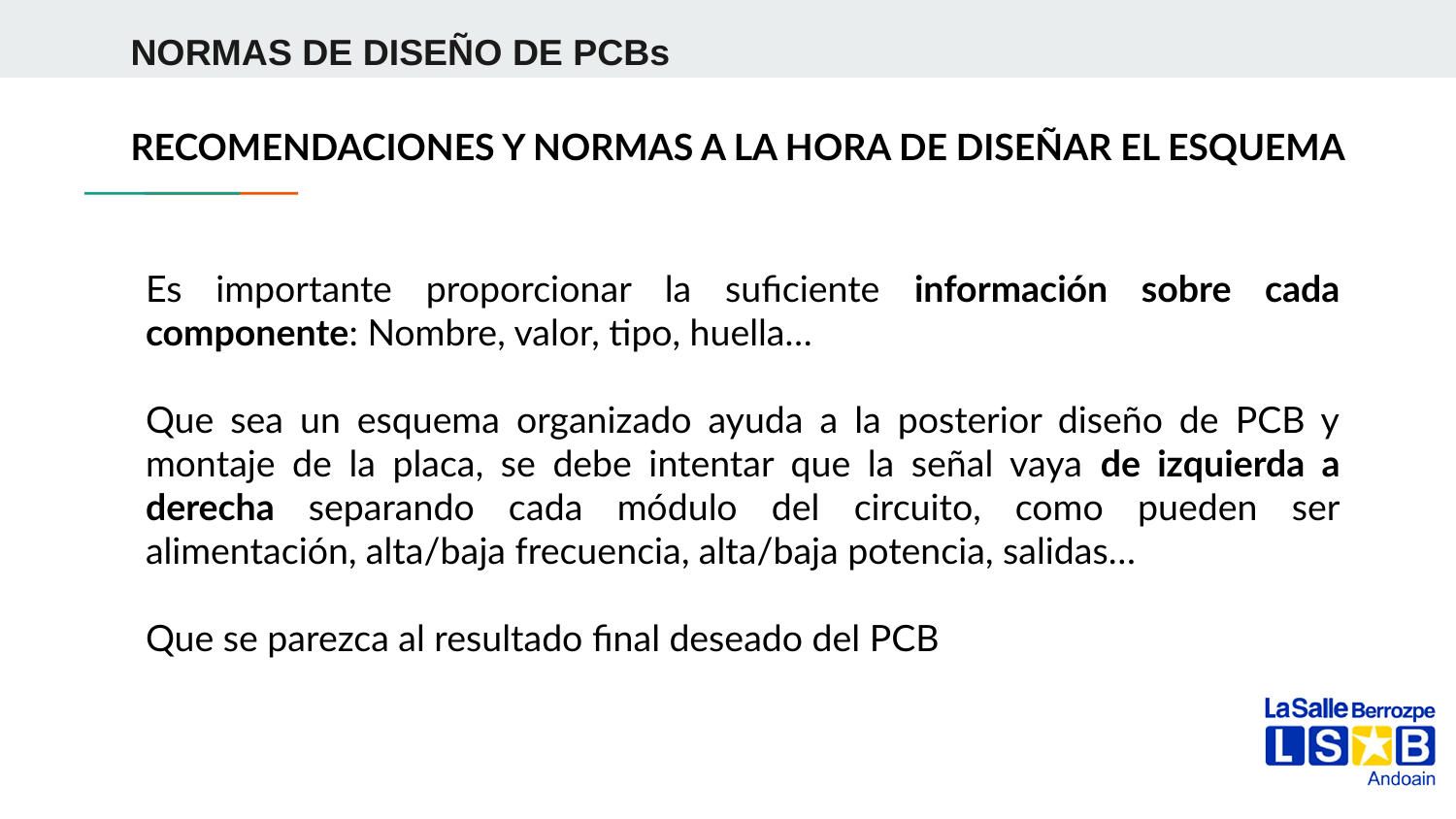

NORMAS DE DISEÑO DE PCBs

RECOMENDACIONES Y NORMAS A LA HORA DE DISEÑAR EL ESQUEMA
Es importante proporcionar la suficiente información sobre cada componente: Nombre, valor, tipo, huella…

Que sea un esquema organizado ayuda a la posterior diseño de PCB y montaje de la placa, se debe intentar que la señal vaya de izquierda a derecha separando cada módulo del circuito, como pueden ser alimentación, alta/baja frecuencia, alta/baja potencia, salidas…

Que se parezca al resultado final deseado del PCB